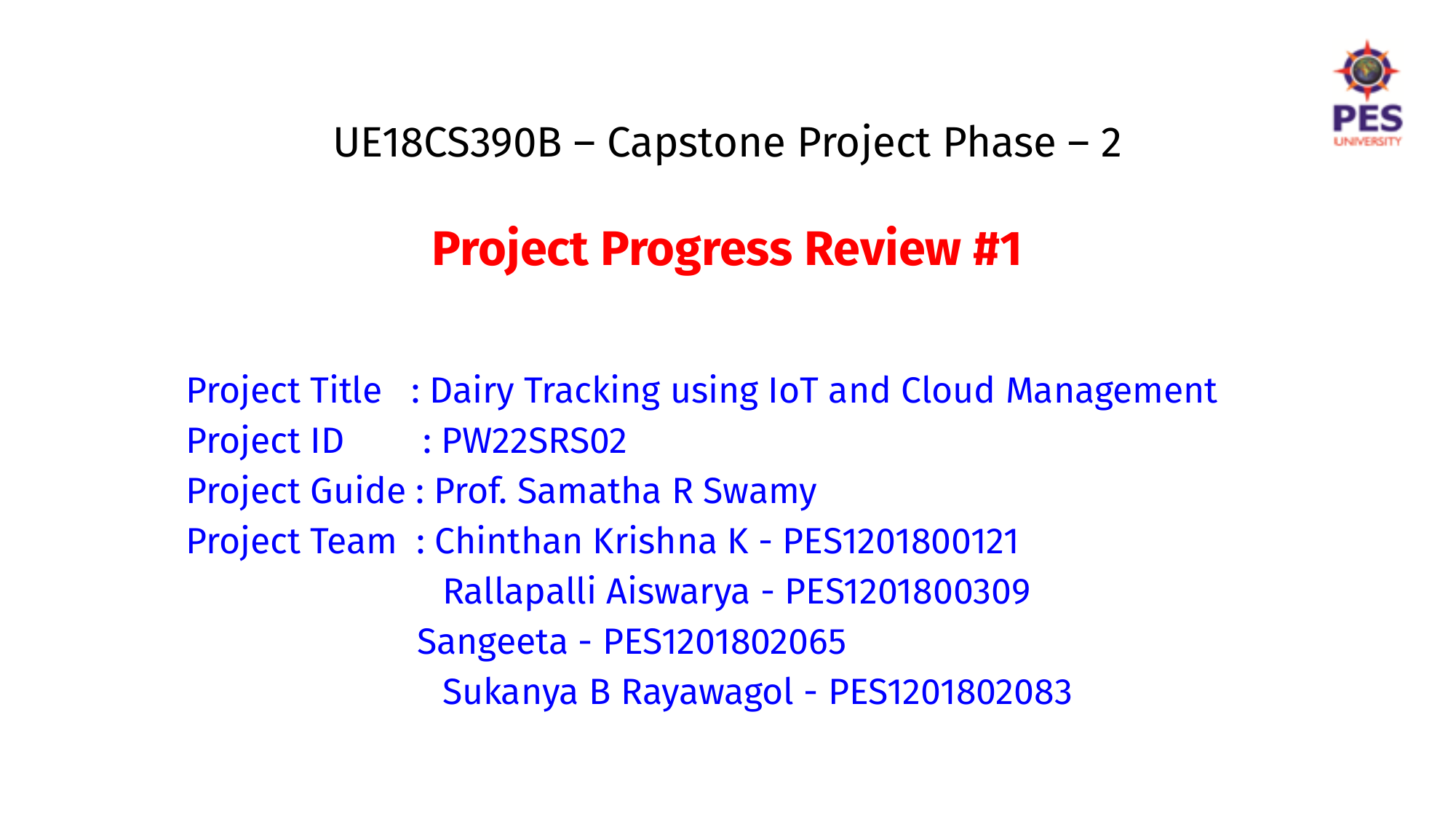

UE18CS390B – Capstone Project Phase – 2

Project Progress Review #1
Project Title   : Dairy Tracking using IoT and Cloud Management
Project ID   	  : PW22SRS02
Project Guide : Prof. Samatha R Swamy
Project Team  : Chinthan Krishna K - PES1201800121
  	   	    Rallapalli Aiswarya - PES1201800309
                        Sangeeta - PES1201802065
  		    Sukanya B Rayawagol - PES1201802083